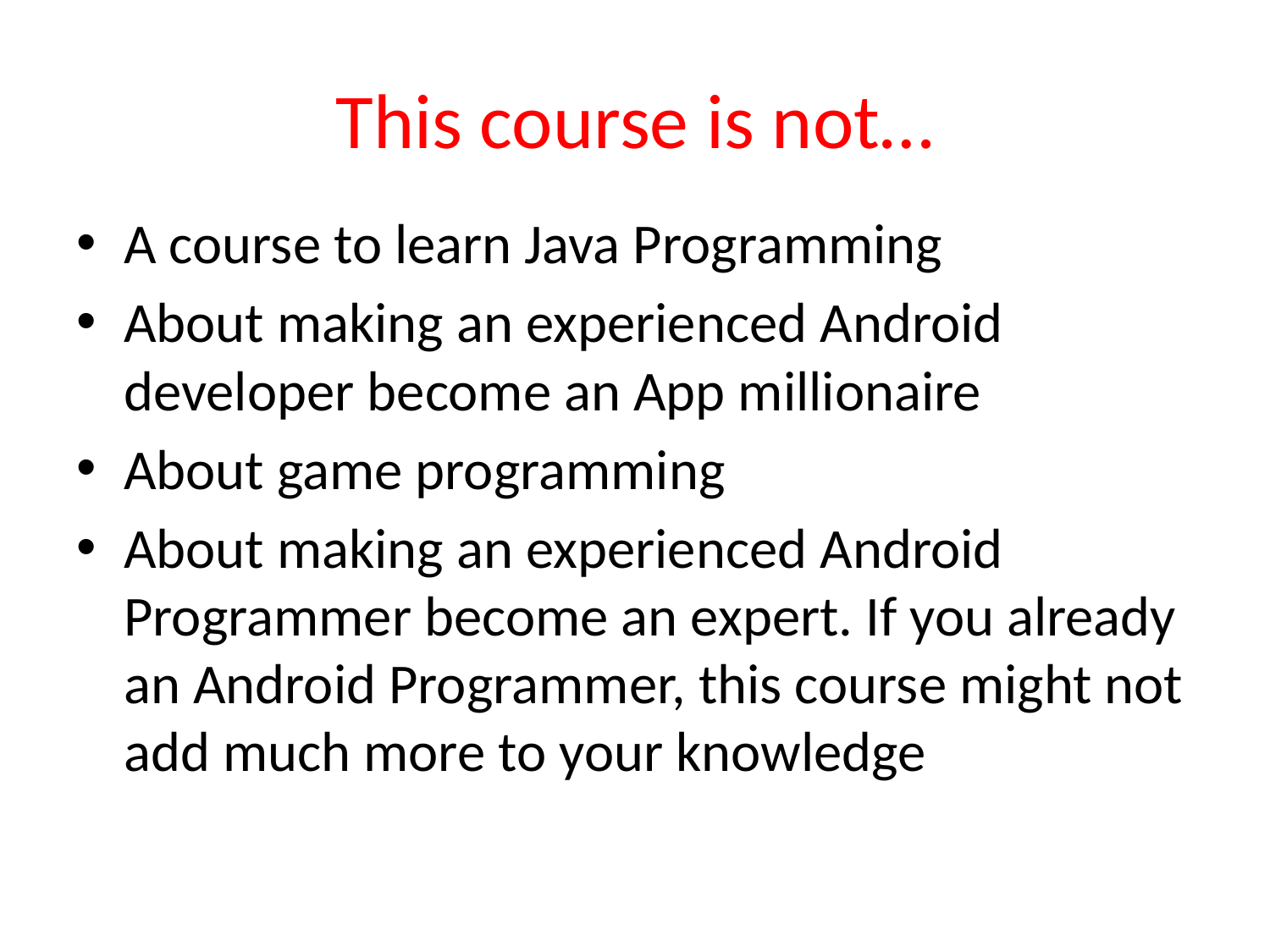

# This course is not…
A course to learn Java Programming
About making an experienced Android developer become an App millionaire
About game programming
About making an experienced Android Programmer become an expert. If you already an Android Programmer, this course might not add much more to your knowledge